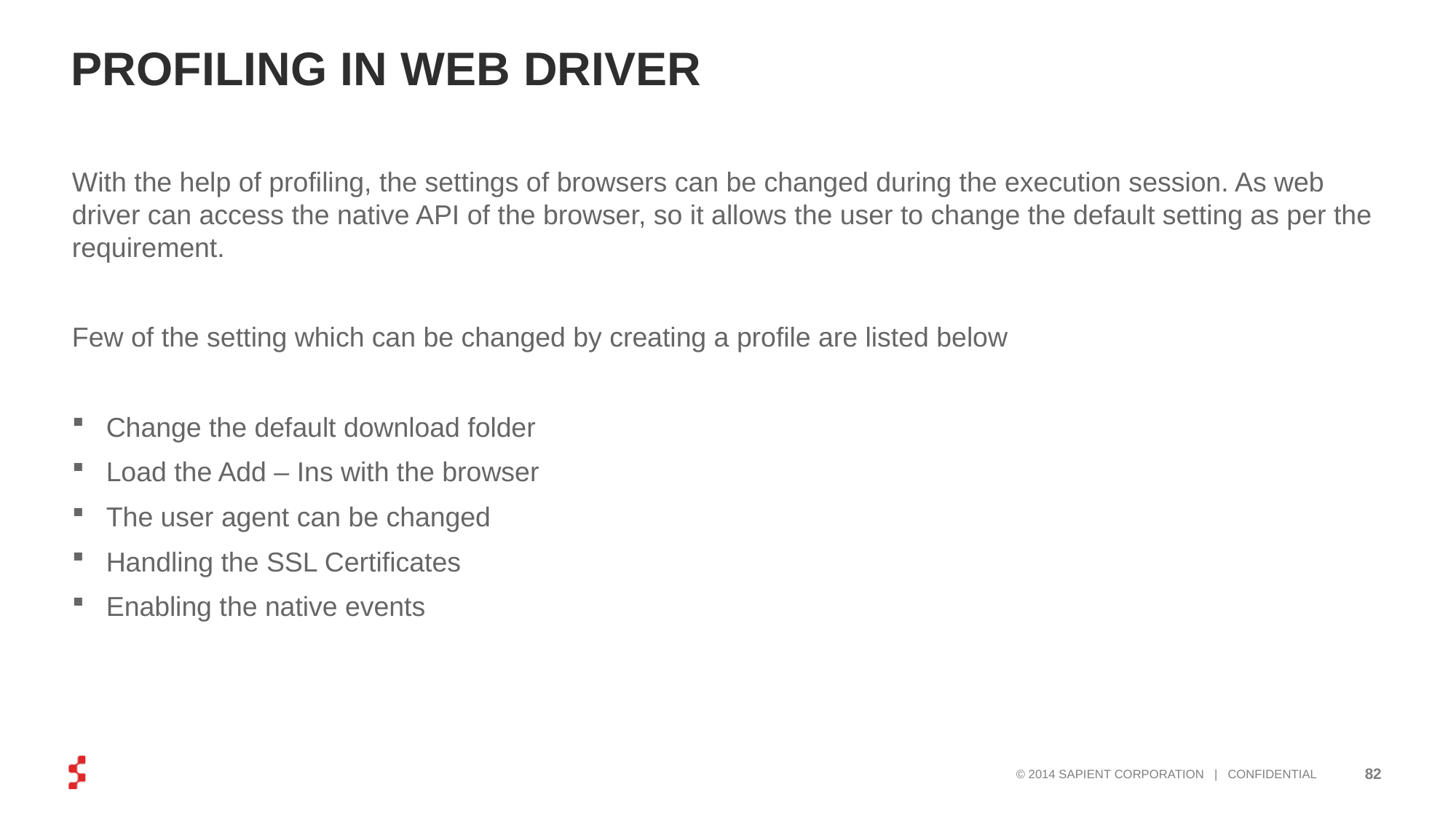

# PROFILING IN WEB DRIVER
With the help of profiling, the settings of browsers can be changed during the execution session. As web driver can access the native API of the browser, so it allows the user to change the default setting as per the requirement.

Few of the setting which can be changed by creating a profile are listed below

Change the default download folder
Load the Add – Ins with the browser
The user agent can be changed
Handling the SSL Certificates
Enabling the native events